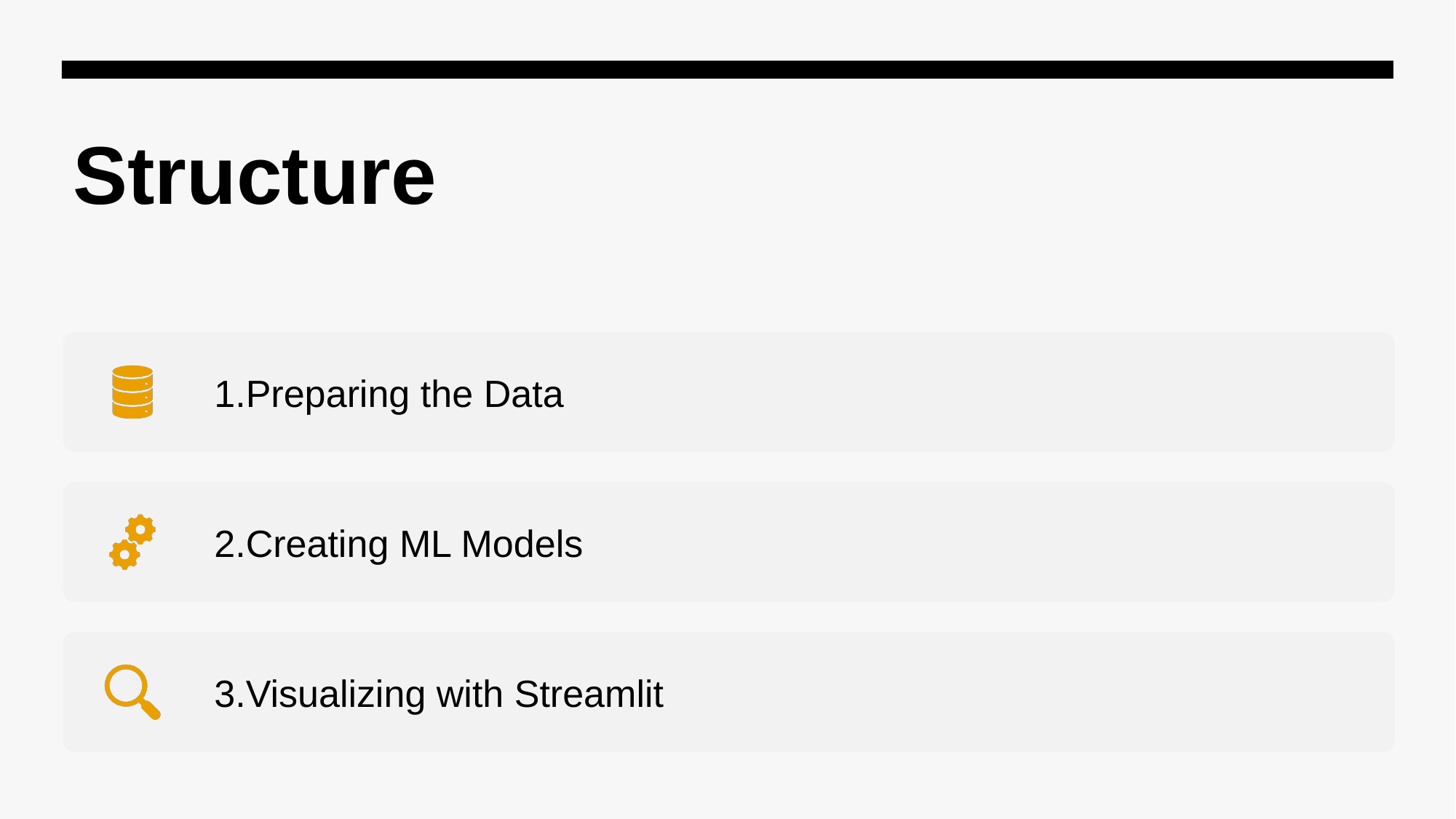

# Structure
1.Preparing the Data
2.Creating ML Models
3.Visualizing with Streamlit